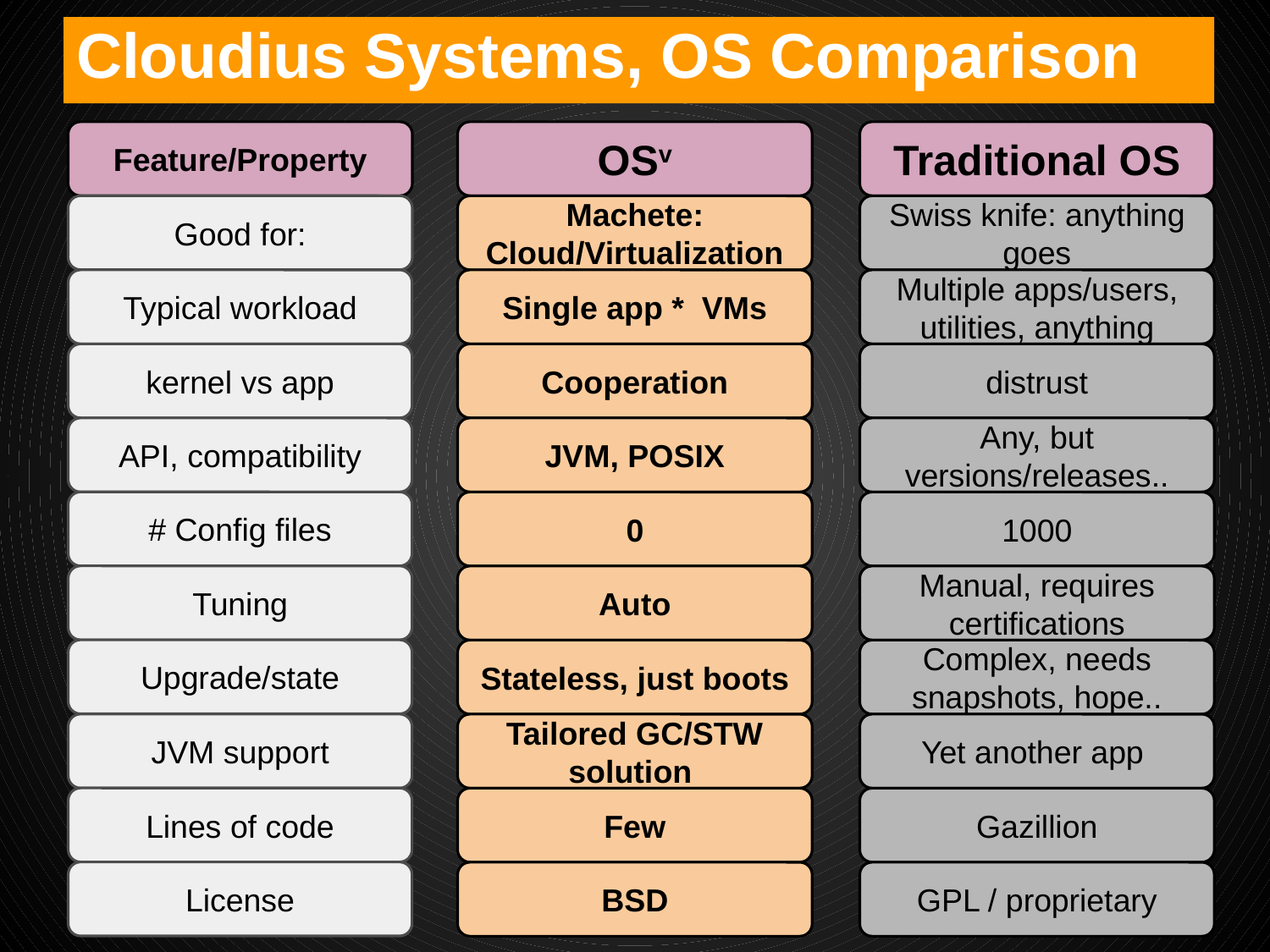

# Cloudius Systems, OS Comparison
Feature/Property
OSv
Traditional OS
Good for:
Machete: Cloud/Virtualization
Swiss knife: anything goes
Single app *  VMs
Multiple apps/users, utilities, anything
Typical workload
Cooperation
distrust
kernel vs app
JVM, POSIX
Any, but versions/releases..
API, compatibility
# Config files
0
1000
Tuning
Auto
Manual, requires certifications
Upgrade/state
Stateless, just boots
Complex, needs snapshots, hope..
JVM support
Tailored GC/STW solution
Yet another app
Lines of code
Few
Gazillion
License
BSD
GPL / proprietary